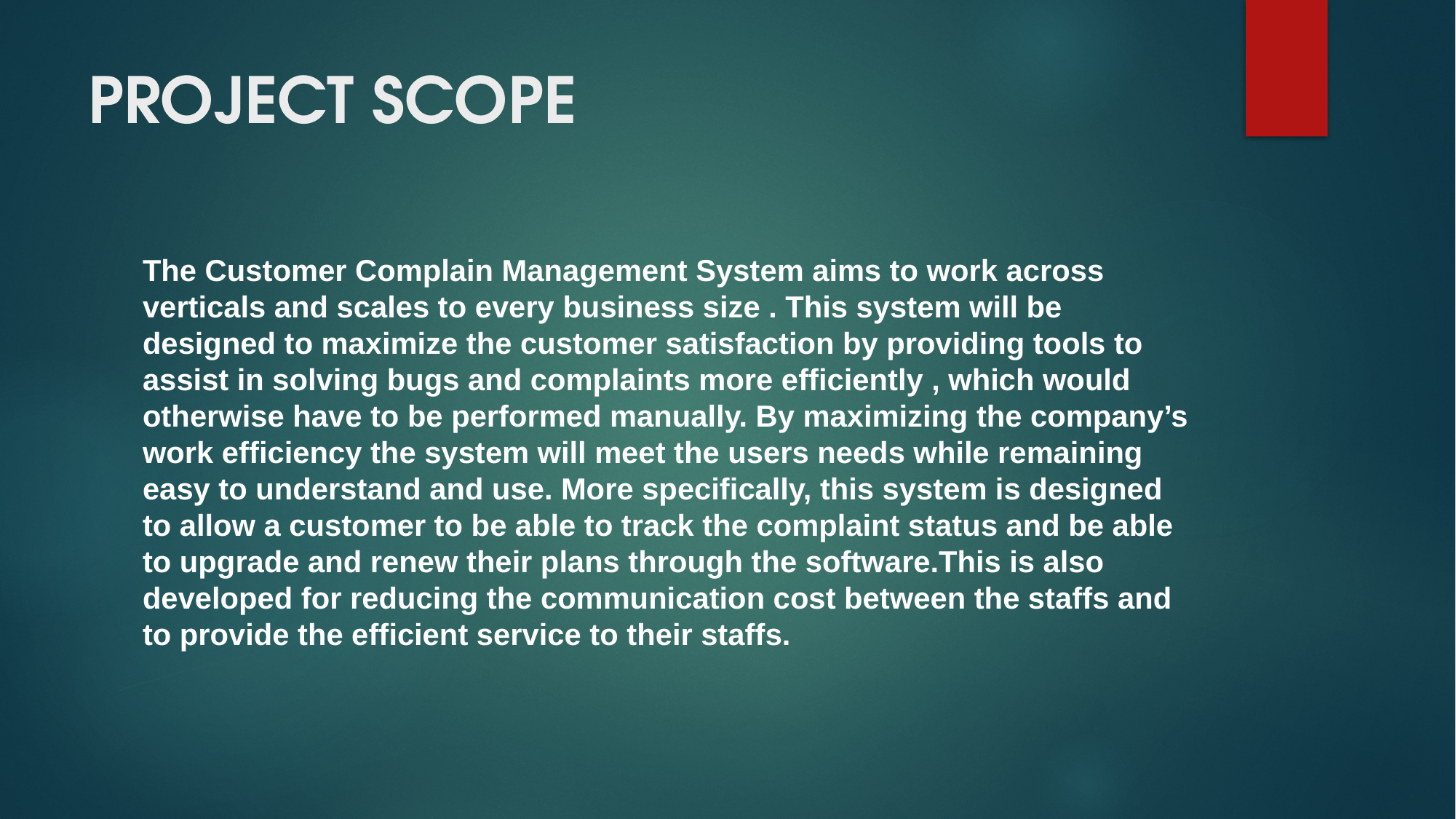

# PROJECT SCOPE
The Customer Complain Management System aims to work across verticals and scales to every business size . This system will be designed to maximize the customer satisfaction by providing tools to assist in solving bugs and complaints more efficiently , which would otherwise have to be performed manually. By maximizing the company’s work efficiency the system will meet the users needs while remaining easy to understand and use. More specifically, this system is designed to allow a customer to be able to track the complaint status and be able to upgrade and renew their plans through the software.This is also developed for reducing the communication cost between the staffs and to provide the efficient service to their staffs.